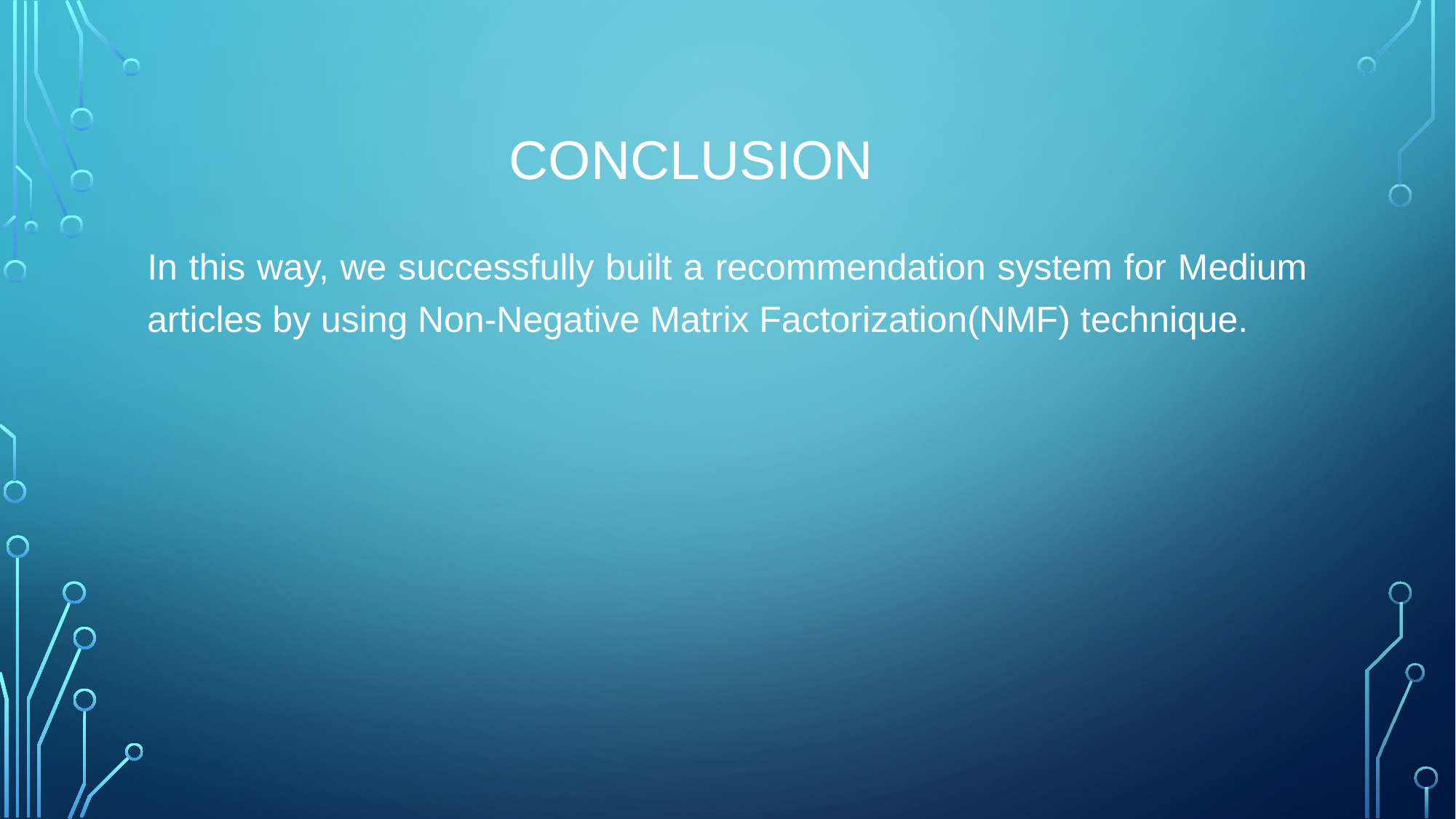

# CONCLUSION
In this way, we successfully built a recommendation system for Medium articles by using Non-Negative Matrix Factorization(NMF) technique.